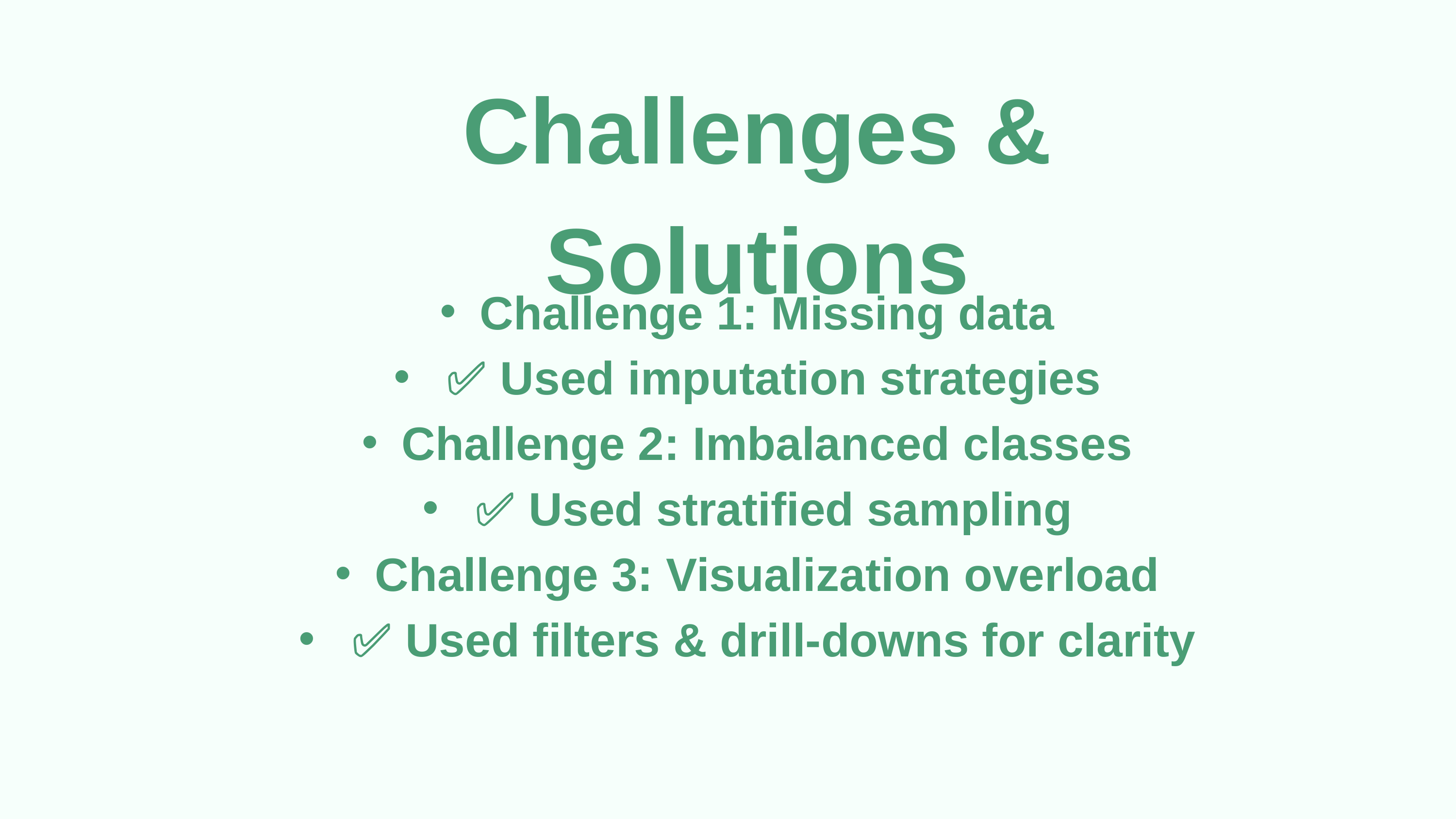

Challenges & Solutions

Challenge 1: Missing data
 ✅ Used imputation strategies
Challenge 2: Imbalanced classes
 ✅ Used stratified sampling
Challenge 3: Visualization overload
 ✅ Used filters & drill-downs for clarity